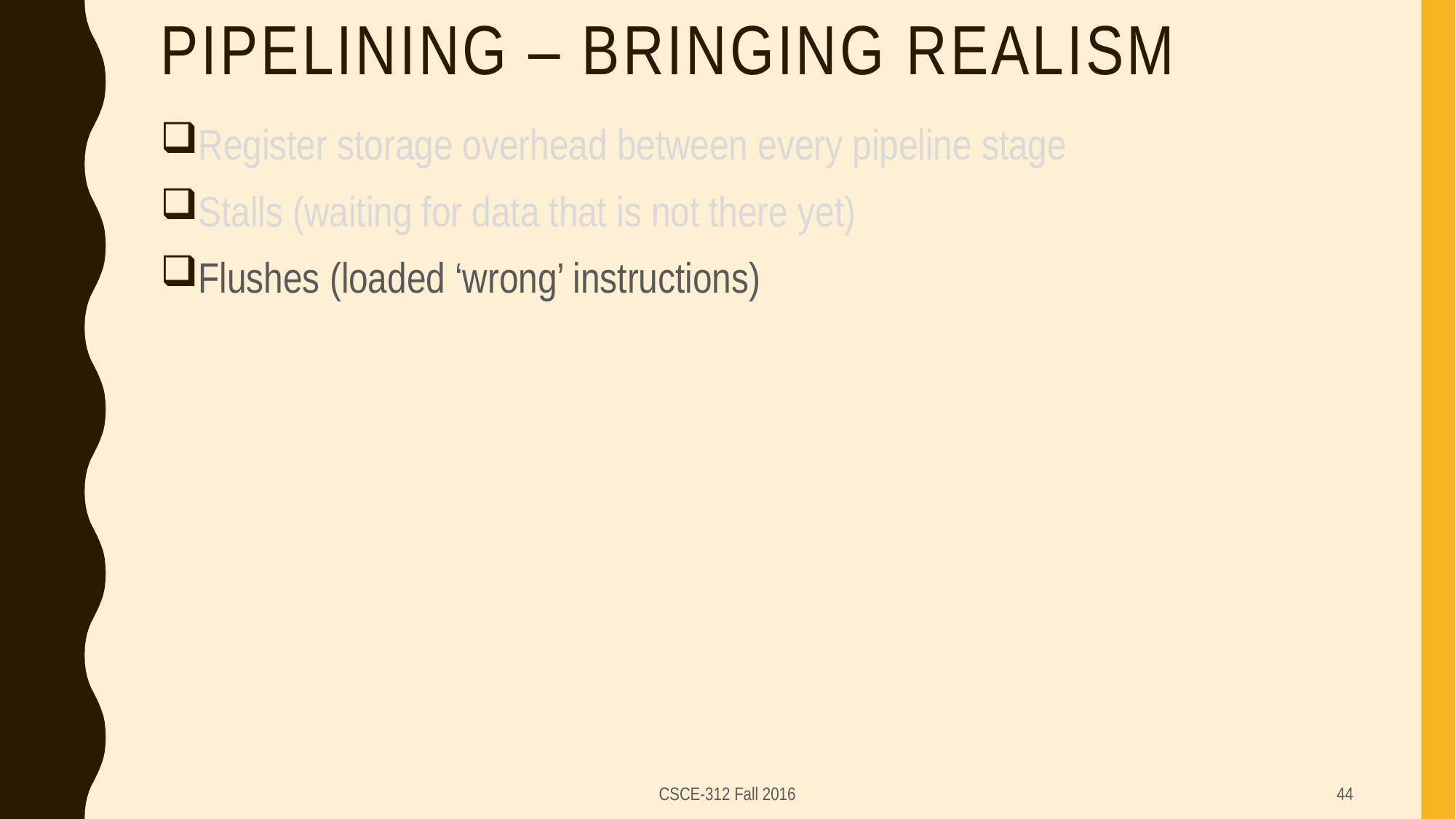

# Pipelining – Bringing Realism
Register storage overhead between every pipeline stage
Stalls (waiting for data that is not there yet)
Flushes (loaded ‘wrong’ instructions)
CSCE-312 Fall 2016
44